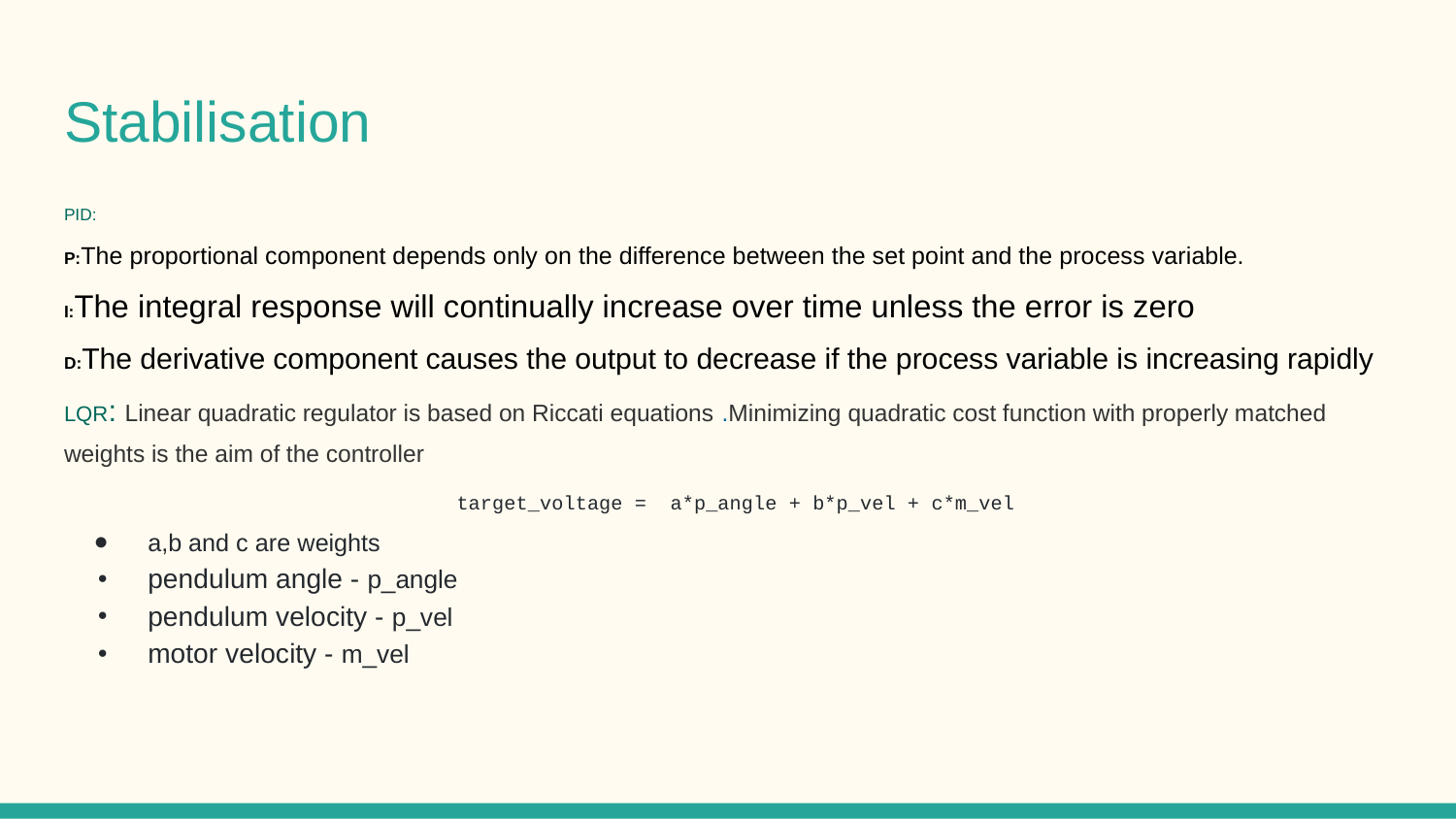

# Stabilisation
PID:
P:The proportional component depends only on the difference between the set point and the process variable.
I:The integral response will continually increase over time unless the error is zero
D:The derivative component causes the output to decrease if the process variable is increasing rapidly
LQR: Linear quadratic regulator is based on Riccati equations .Minimizing quadratic cost function with properly matched weights is the aim of the controller
target_voltage =  a*p_angle + b*p_vel + c*m_vel
a,b and c are weights
pendulum angle - p_angle
pendulum velocity - p_vel
motor velocity - m_vel